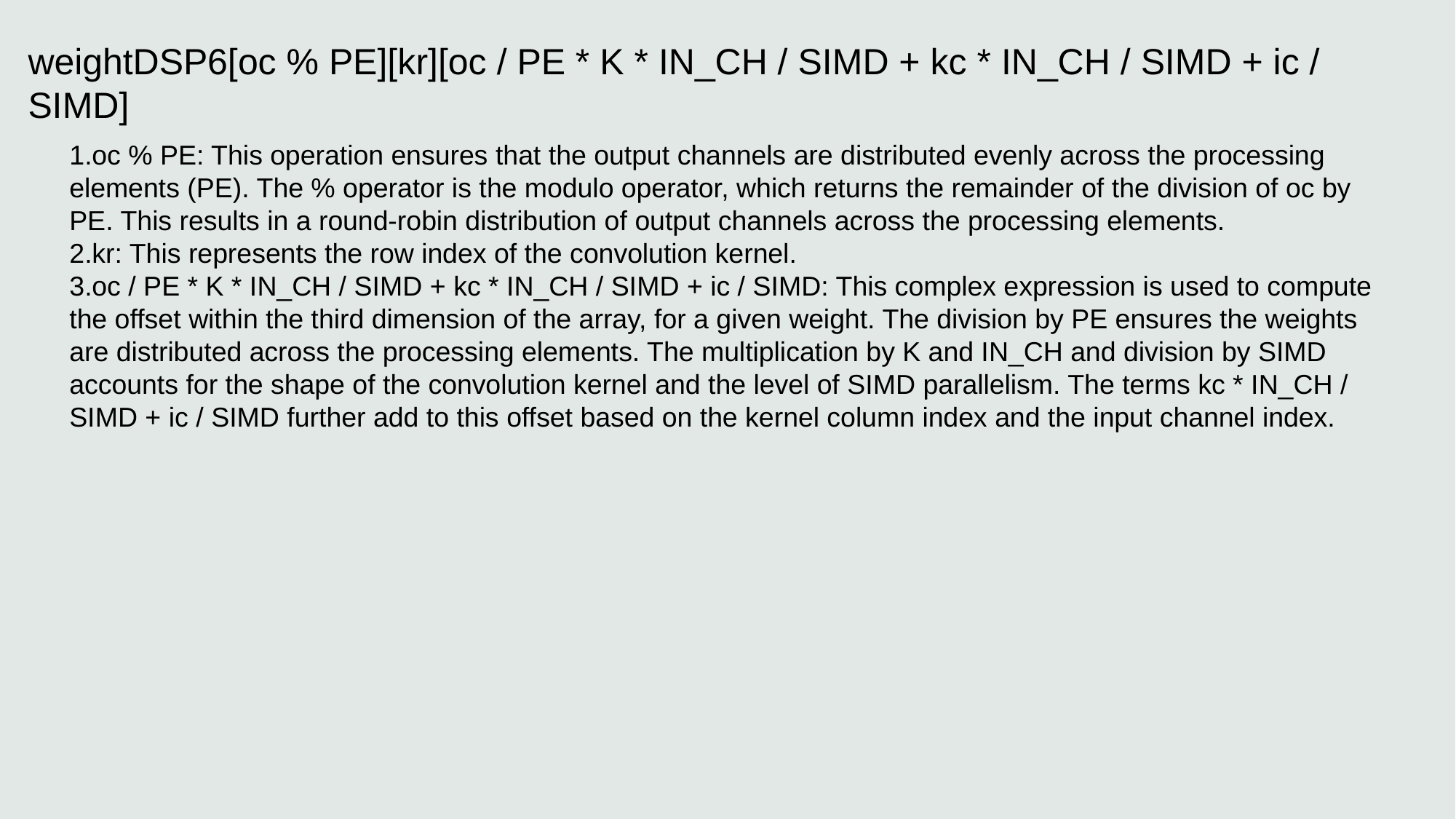

weightDSP6[oc % PE][kr][oc / PE * K * IN_CH / SIMD + kc * IN_CH / SIMD + ic / SIMD]
oc % PE: This operation ensures that the output channels are distributed evenly across the processing elements (PE). The % operator is the modulo operator, which returns the remainder of the division of oc by PE. This results in a round-robin distribution of output channels across the processing elements.
kr: This represents the row index of the convolution kernel.
oc / PE * K * IN_CH / SIMD + kc * IN_CH / SIMD + ic / SIMD: This complex expression is used to compute the offset within the third dimension of the array, for a given weight. The division by PE ensures the weights are distributed across the processing elements. The multiplication by K and IN_CH and division by SIMD accounts for the shape of the convolution kernel and the level of SIMD parallelism. The terms kc * IN_CH / SIMD + ic / SIMD further add to this offset based on the kernel column index and the input channel index.